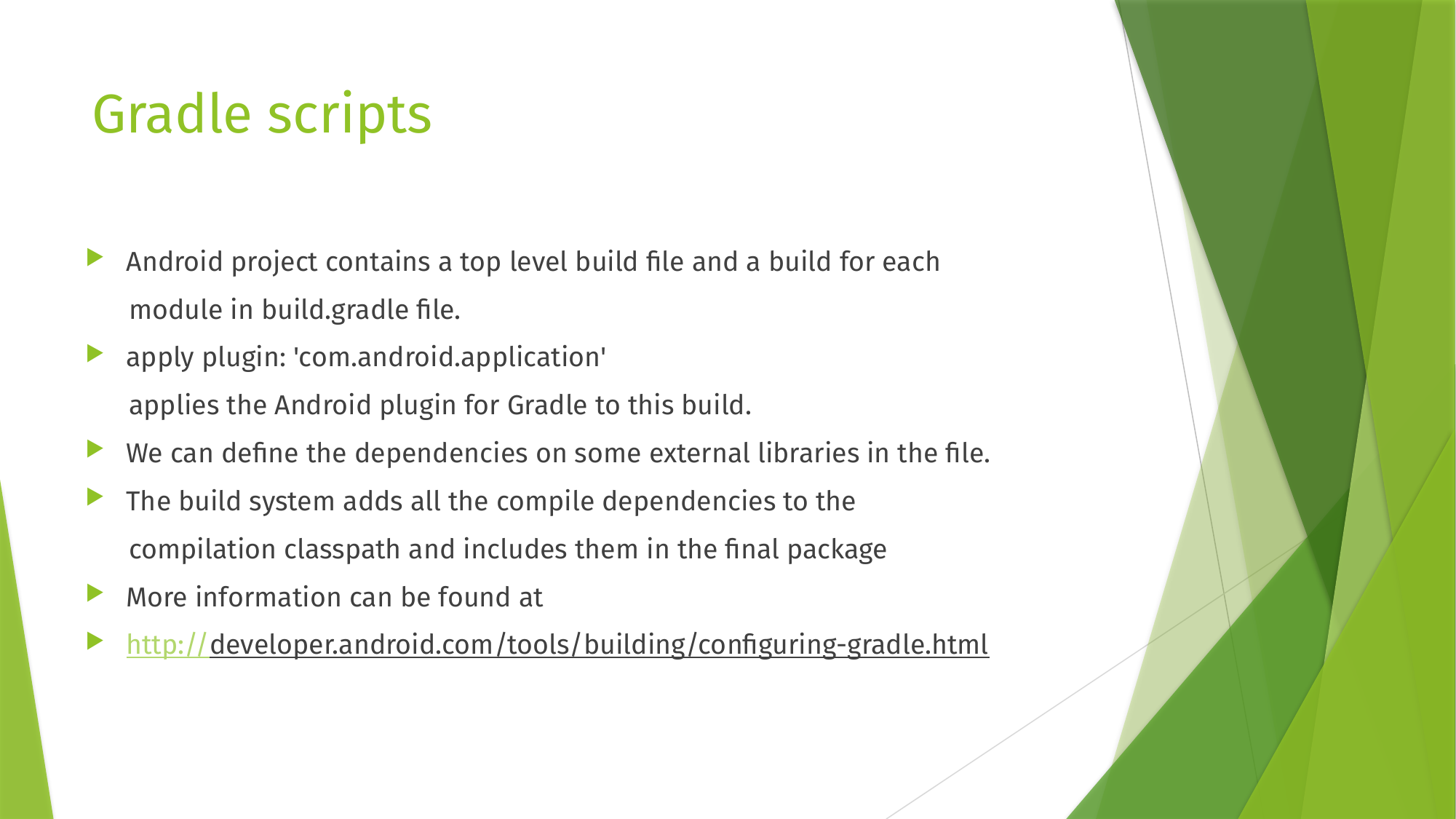

# Gradle scripts
Android project contains a top level build file and a build for each
      module in build.gradle file.
apply plugin: 'com.android.application'
      applies the Android plugin for Gradle to this build.
We can define the dependencies on some external libraries in the file.
The build system adds all the compile dependencies to the
      compilation classpath and includes them in the final package
More information can be found at
http://developer.android.com/tools/building/configuring-gradle.html